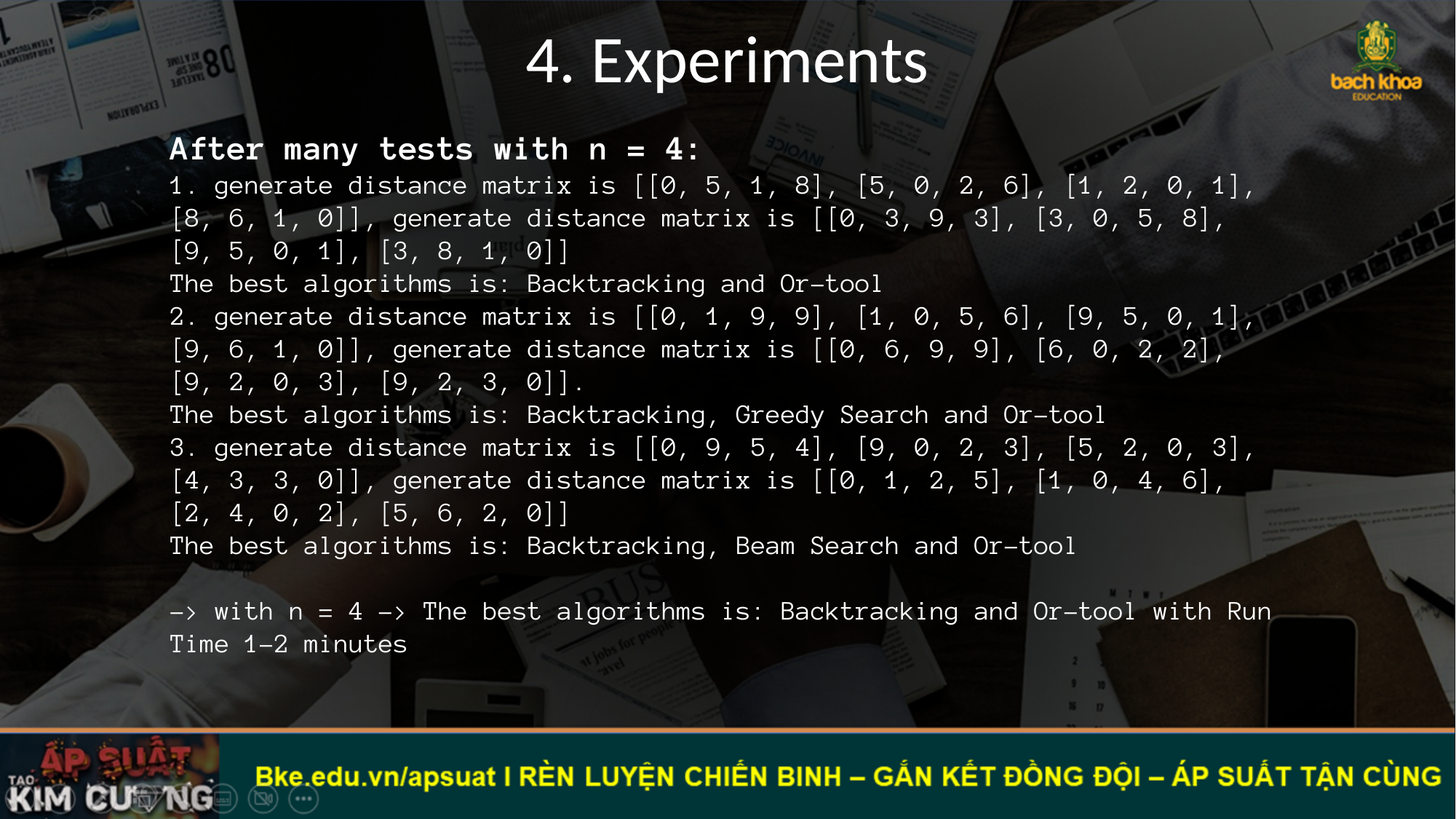

# 4. Experiments
After many tests with n = 4:
1. generate distance matrix is [[0, 5, 1, 8], [5, 0, 2, 6], [1, 2, 0, 1], [8, 6, 1, 0]], generate distance matrix is [[0, 3, 9, 3], [3, 0, 5, 8], [9, 5, 0, 1], [3, 8, 1, 0]]
The best algorithms is: Backtracking and Or-tool
2. generate distance matrix is [[0, 1, 9, 9], [1, 0, 5, 6], [9, 5, 0, 1], [9, 6, 1, 0]], generate distance matrix is [[0, 6, 9, 9], [6, 0, 2, 2], [9, 2, 0, 3], [9, 2, 3, 0]].
The best algorithms is: Backtracking, Greedy Search and Or-tool
3. generate distance matrix is [[0, 9, 5, 4], [9, 0, 2, 3], [5, 2, 0, 3], [4, 3, 3, 0]], generate distance matrix is [[0, 1, 2, 5], [1, 0, 4, 6], [2, 4, 0, 2], [5, 6, 2, 0]]
The best algorithms is: Backtracking, Beam Search and Or-tool
-> with n = 4 -> The best algorithms is: Backtracking and Or-tool with Run Time 1-2 minutes